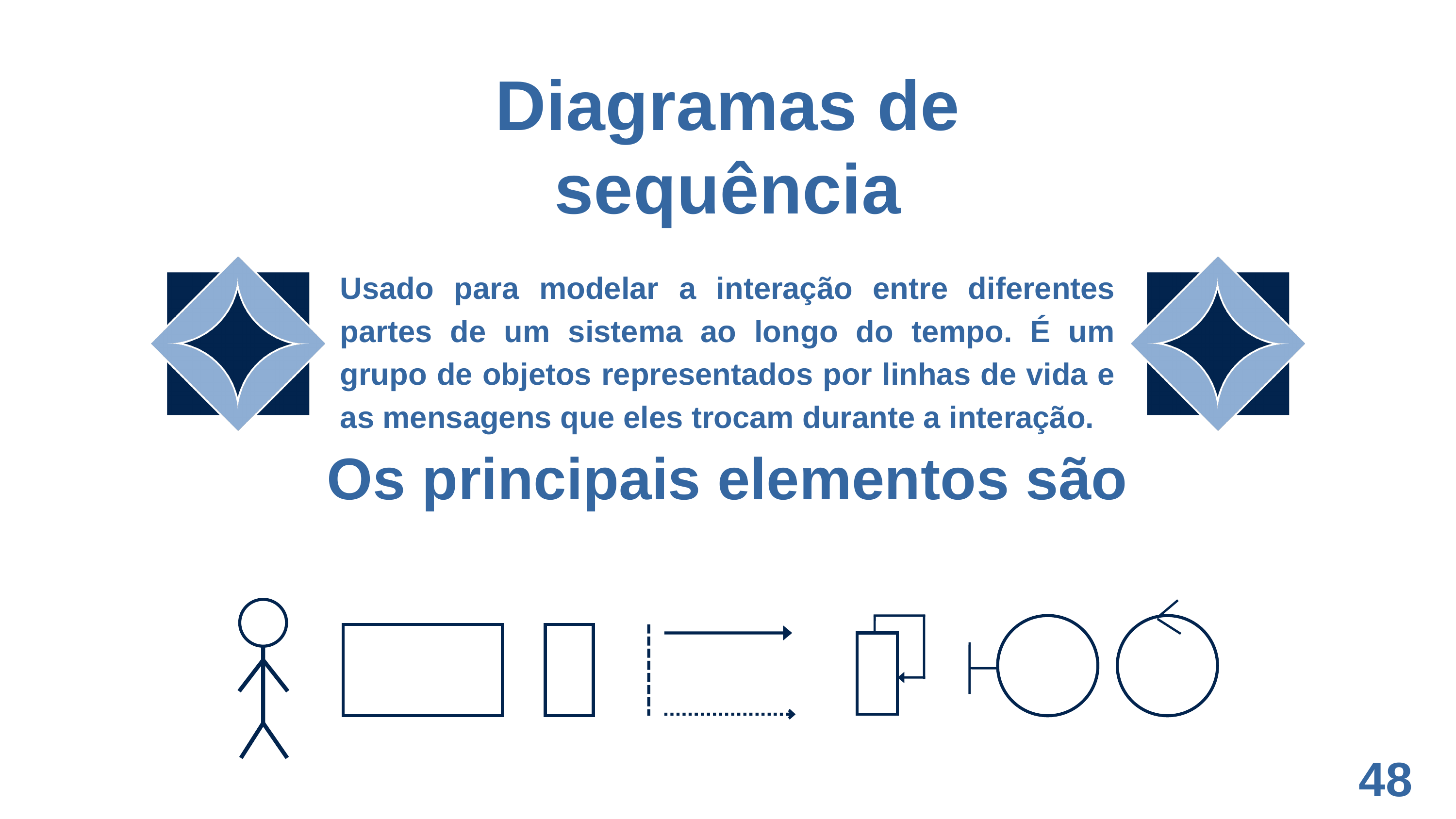

Diagramas de sequência

Usado para modelar a interação entre diferentes partes de um sistema ao longo do tempo. É um grupo de objetos representados por linhas de vida e as mensagens que eles trocam durante a interação.
Os principais elementos são

48